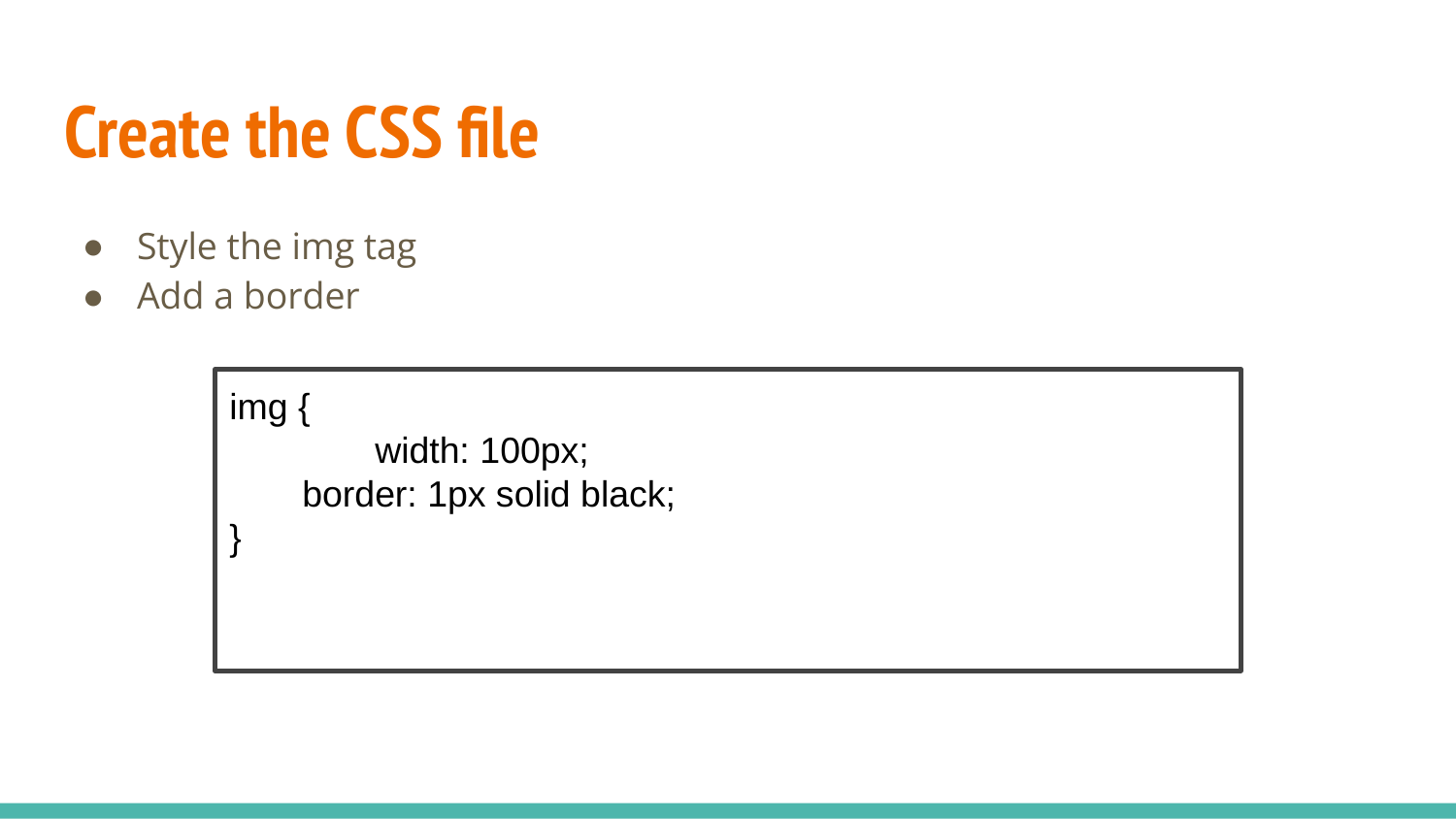

# Create the CSS file
Style the img tag
Add a border

img {
	width: 100px;
border: 1px solid black;
}